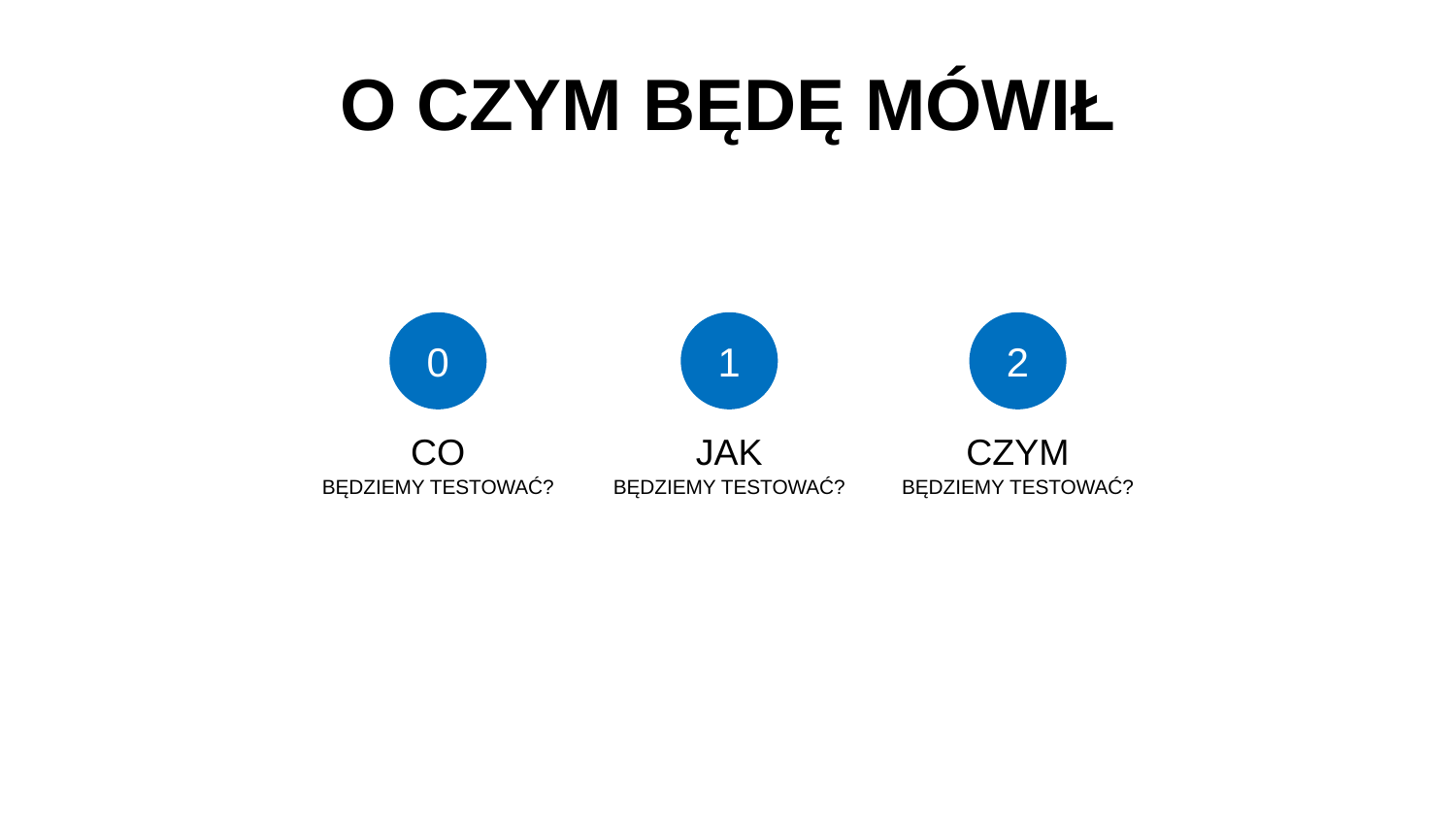

# O CZYM BĘDĘ MÓWIŁ
0
CO
BĘDZIEMY TESTOWAĆ?
1
JAK
BĘDZIEMY TESTOWAĆ?

2
CZYM
BĘDZIEMY TESTOWAĆ?